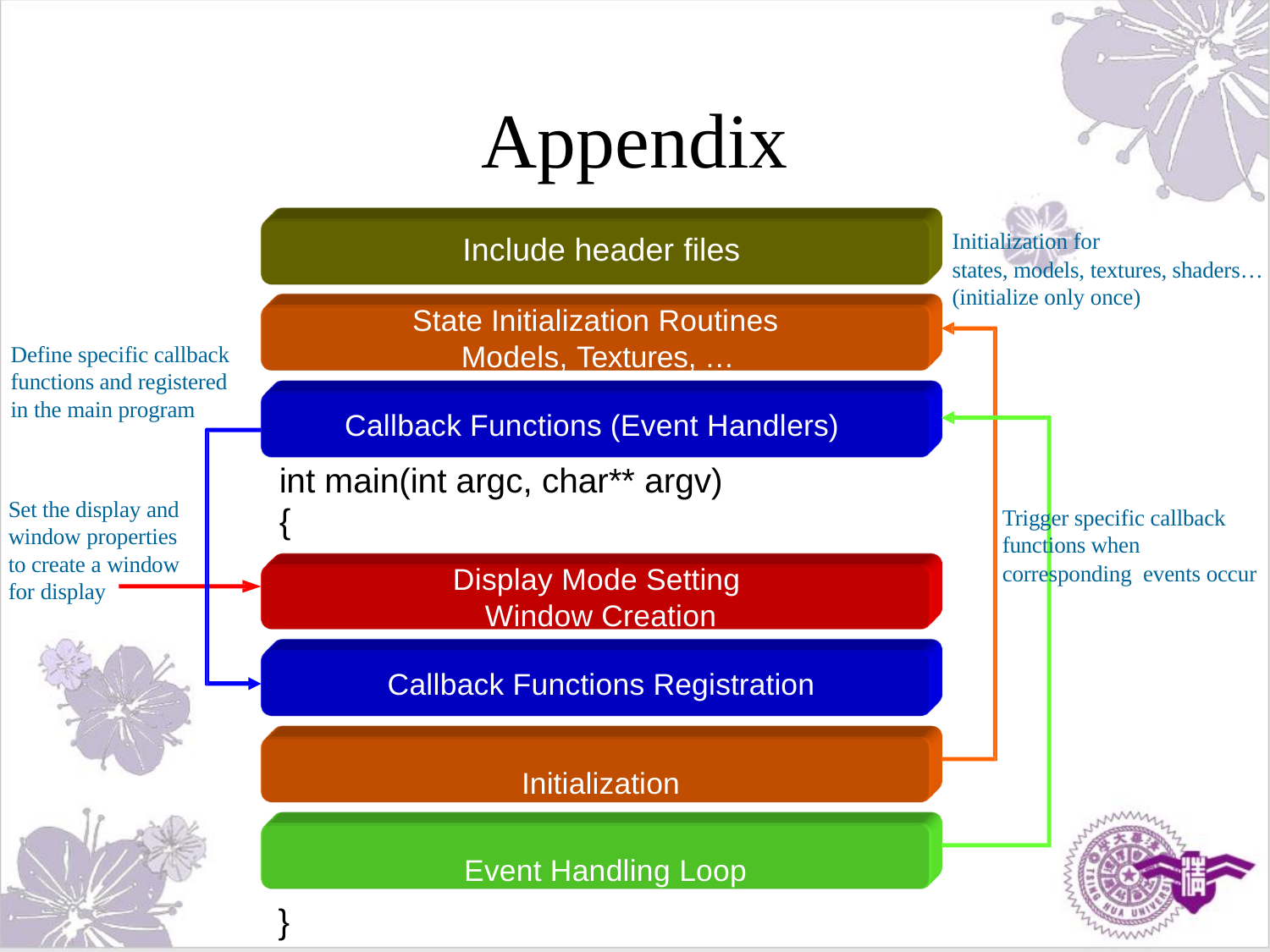

# Appendix

Include header files

Initialization for
states, models, textures, shaders…  (initialize only once)

State Initialization Routines  Models, Textures, …

Define specific callback  functions and registered  in the main program

Callback Functions (Event Handlers)
int main(int argc, char** argv)
{
Display Mode Setting  Window Creation

Set the display and  window properties  to create a window  for display
Trigger specific callback  functions when
corresponding  events occur

Callback Functions Registration

Initialization  Event Handling Loop

}

8